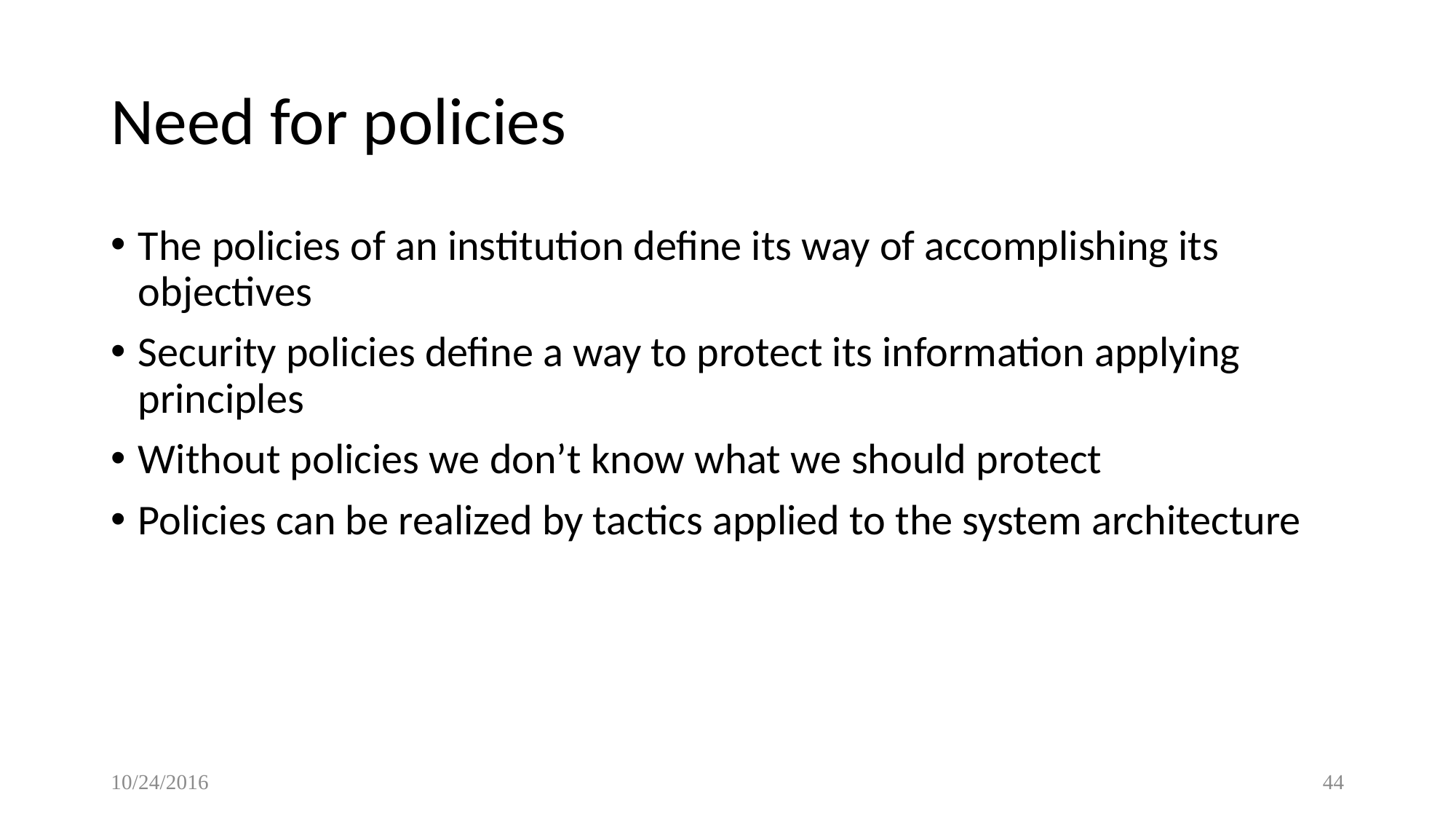

Need for policies
The policies of an institution define its way of accomplishing its objectives
Security policies define a way to protect its information applying principles
Without policies we don’t know what we should protect
Policies can be realized by tactics applied to the system architecture
10/24/2016
44